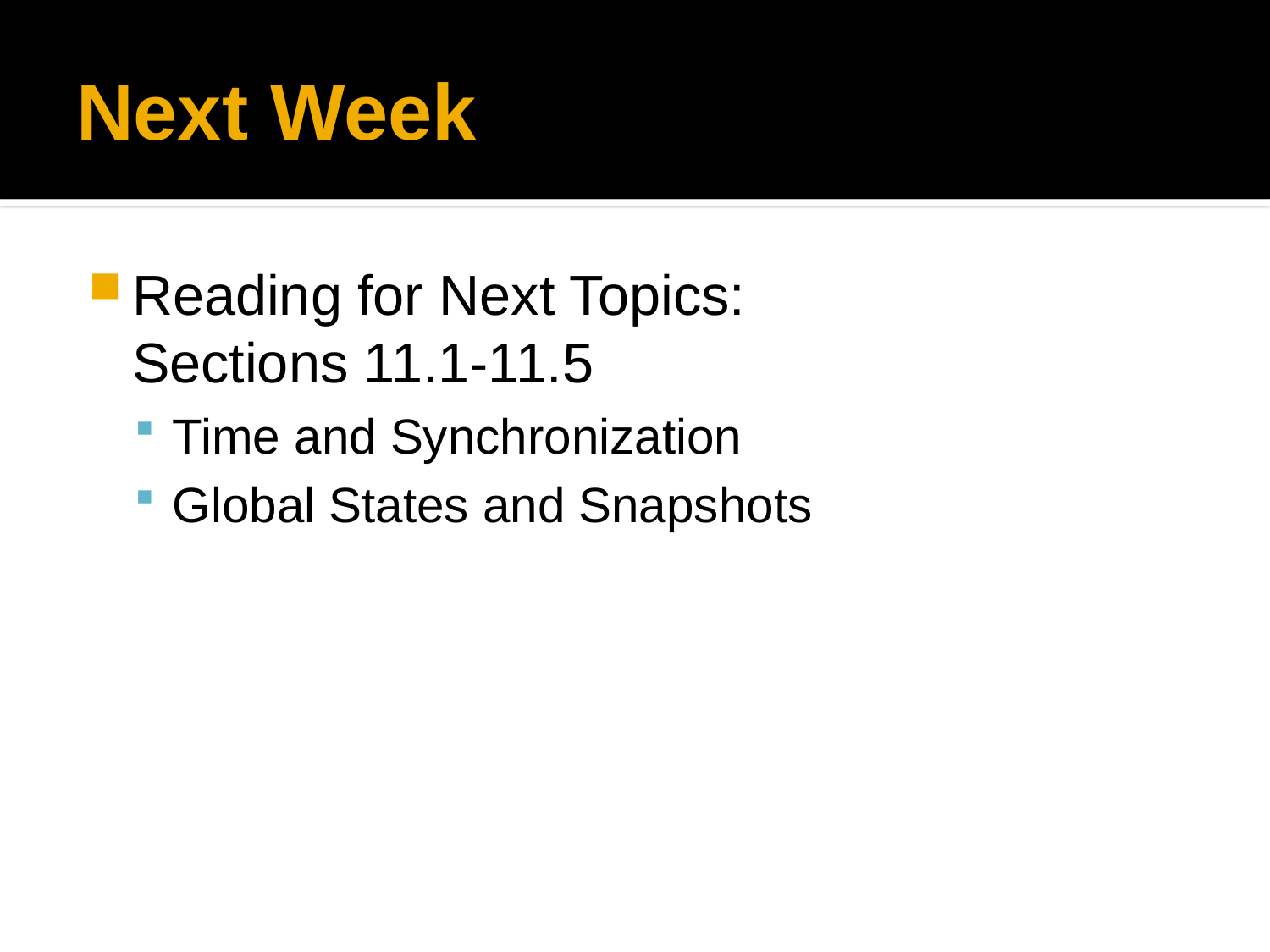

# Next Week
Reading for Next Topics:
Sections 11.1-11.5
Time and Synchronization
Global States and Snapshots